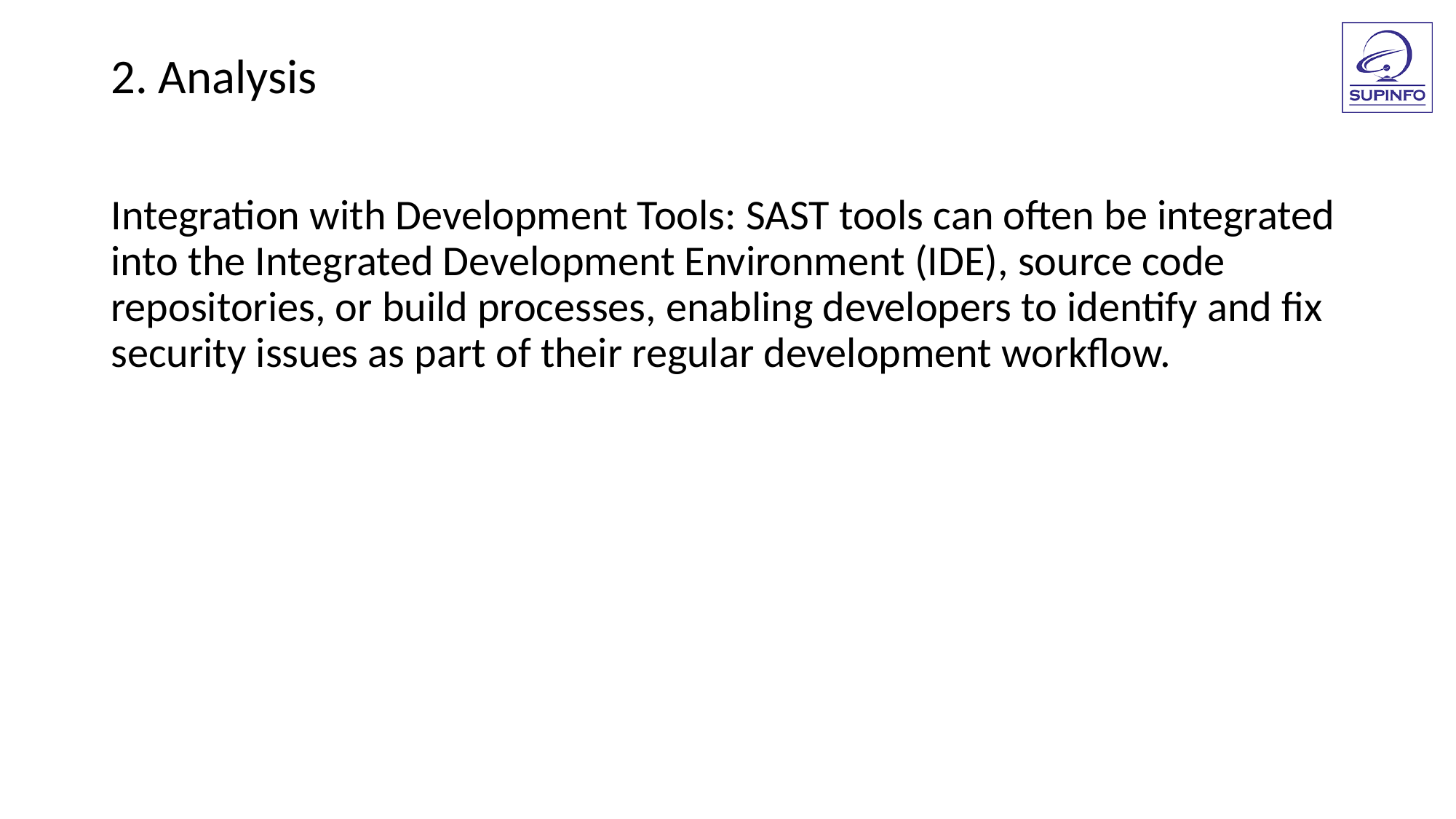

2. Analysis
Integration with Development Tools: SAST tools can often be integrated into the Integrated Development Environment (IDE), source code repositories, or build processes, enabling developers to identify and fix security issues as part of their regular development workflow.